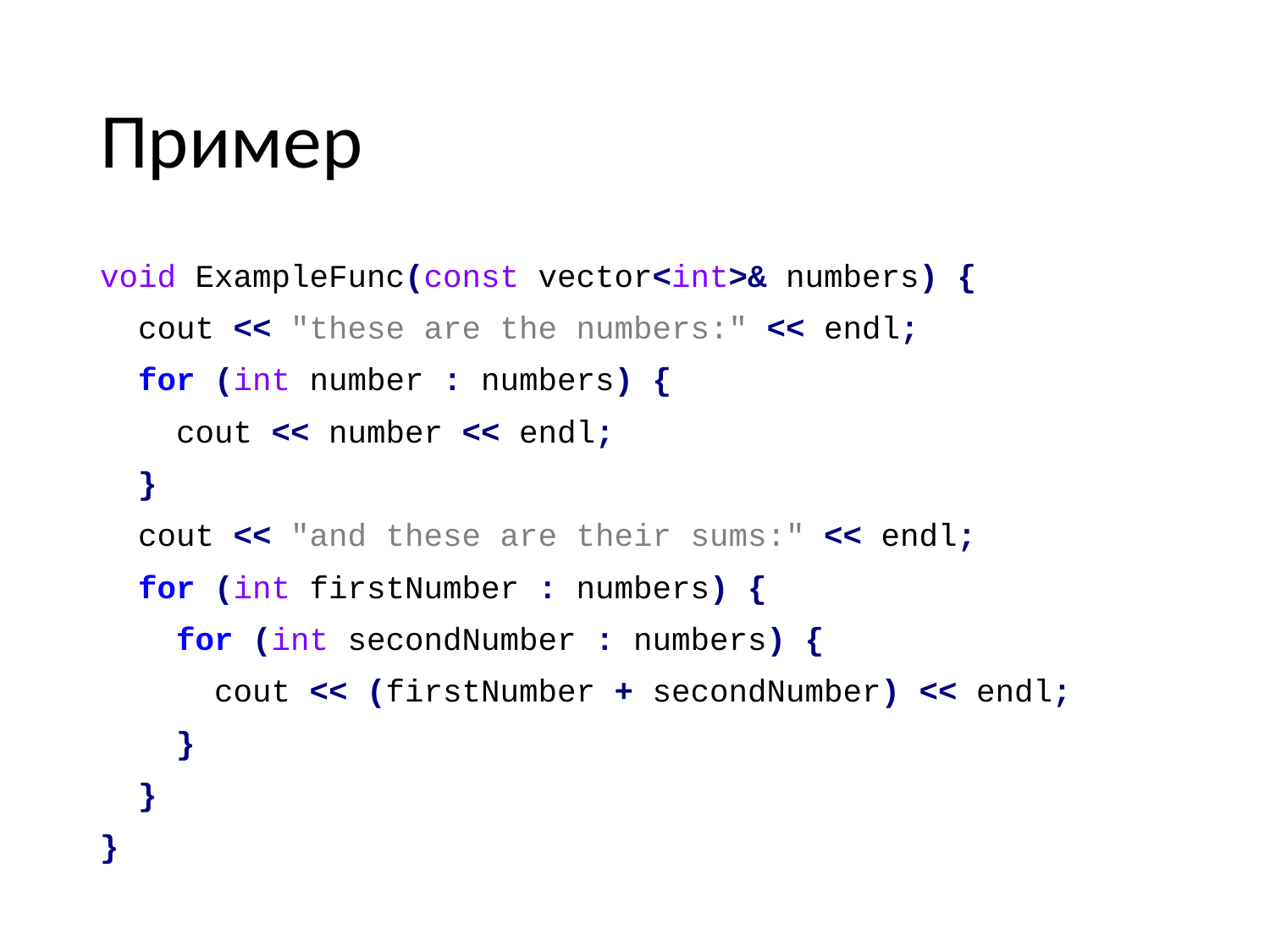

# Пример
void ExampleFunc(const vector<int>& numbers) {
  cout << "these are the numbers:" << endl;
  for (int number : numbers) {
    cout << number << endl;
  }
  cout << "and these are their sums:" << endl;
  for (int firstNumber : numbers) {
    for (int secondNumber : numbers) {
      cout << (firstNumber + secondNumber) << endl;
    }
  }
}